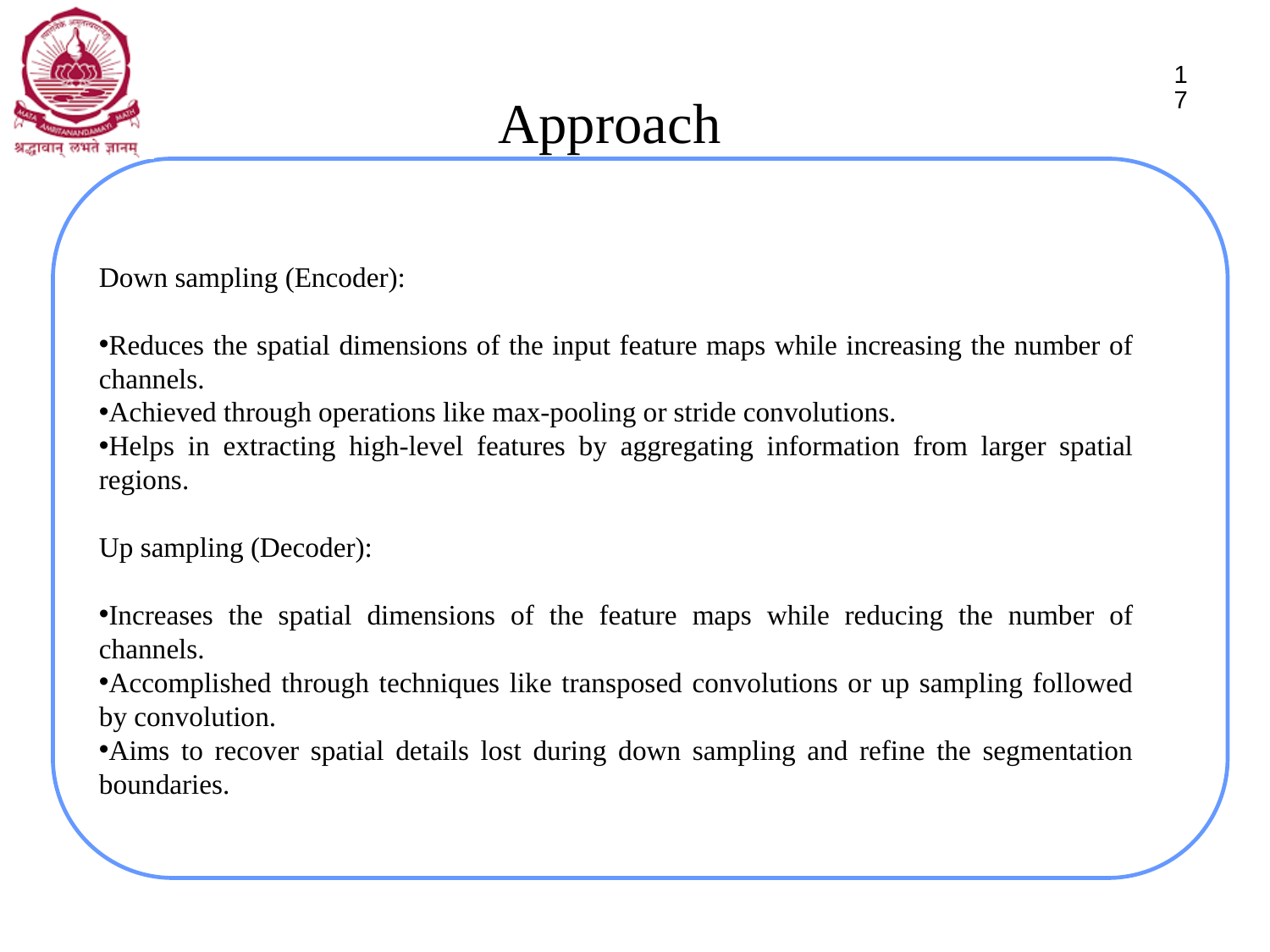

17
# Approach

Down sampling (Encoder):

Reduces the spatial dimensions of the input feature maps while increasing the number of channels.
Achieved through operations like max-pooling or stride convolutions.
Helps in extracting high-level features by aggregating information from larger spatial regions.

Up sampling (Decoder):

Increases the spatial dimensions of the feature maps while reducing the number of channels.
Accomplished through techniques like transposed convolutions or up sampling followed by convolution.
Aims to recover spatial details lost during down sampling and refine the segmentation boundaries.